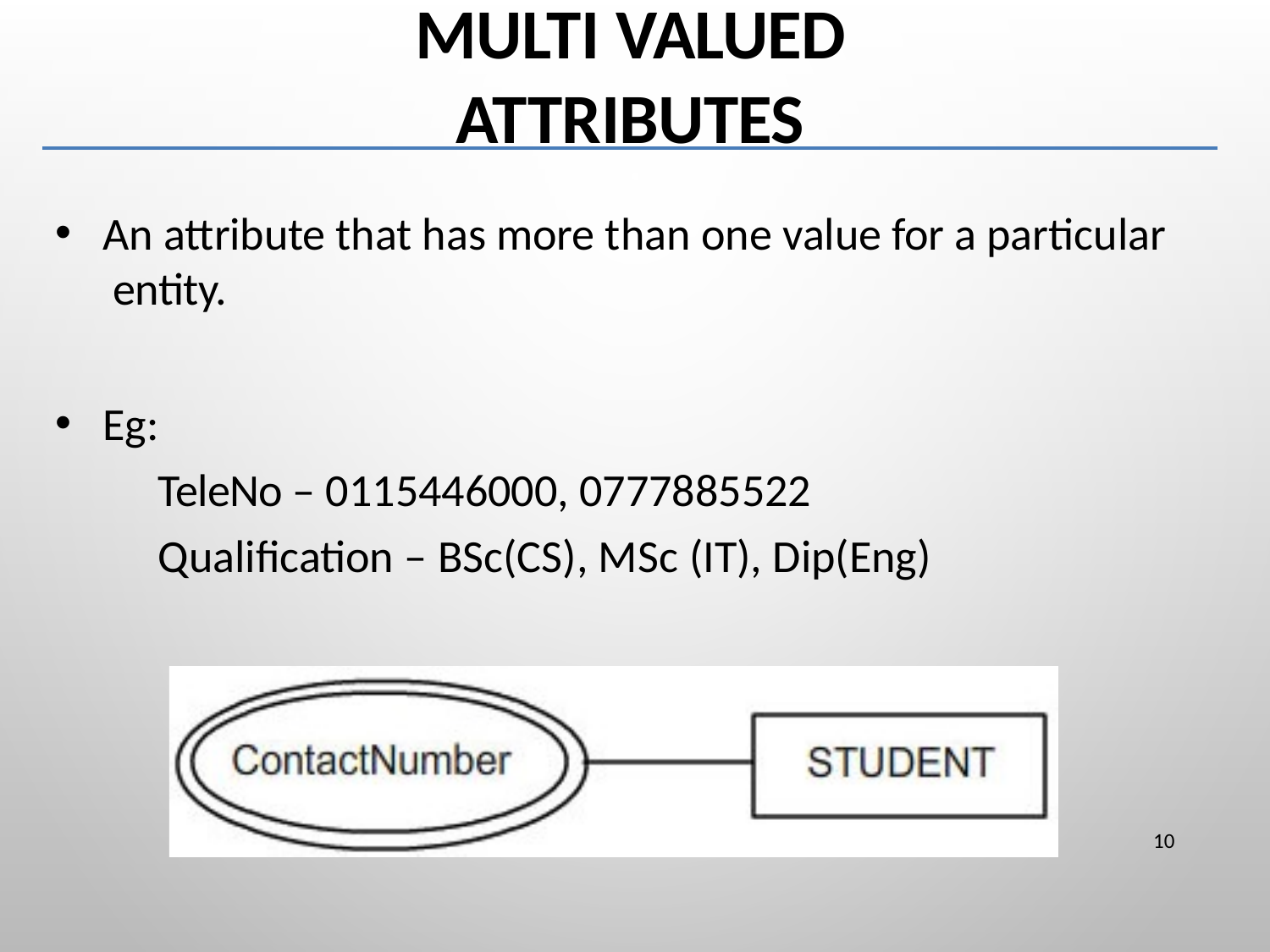

# Multi Valued Attributes

An attribute that has more than one value for a particular  entity.

Eg:
TeleNo – 0115446000, 0777885522
Qualification – BSc(CS), MSc (IT), Dip(Eng)

10